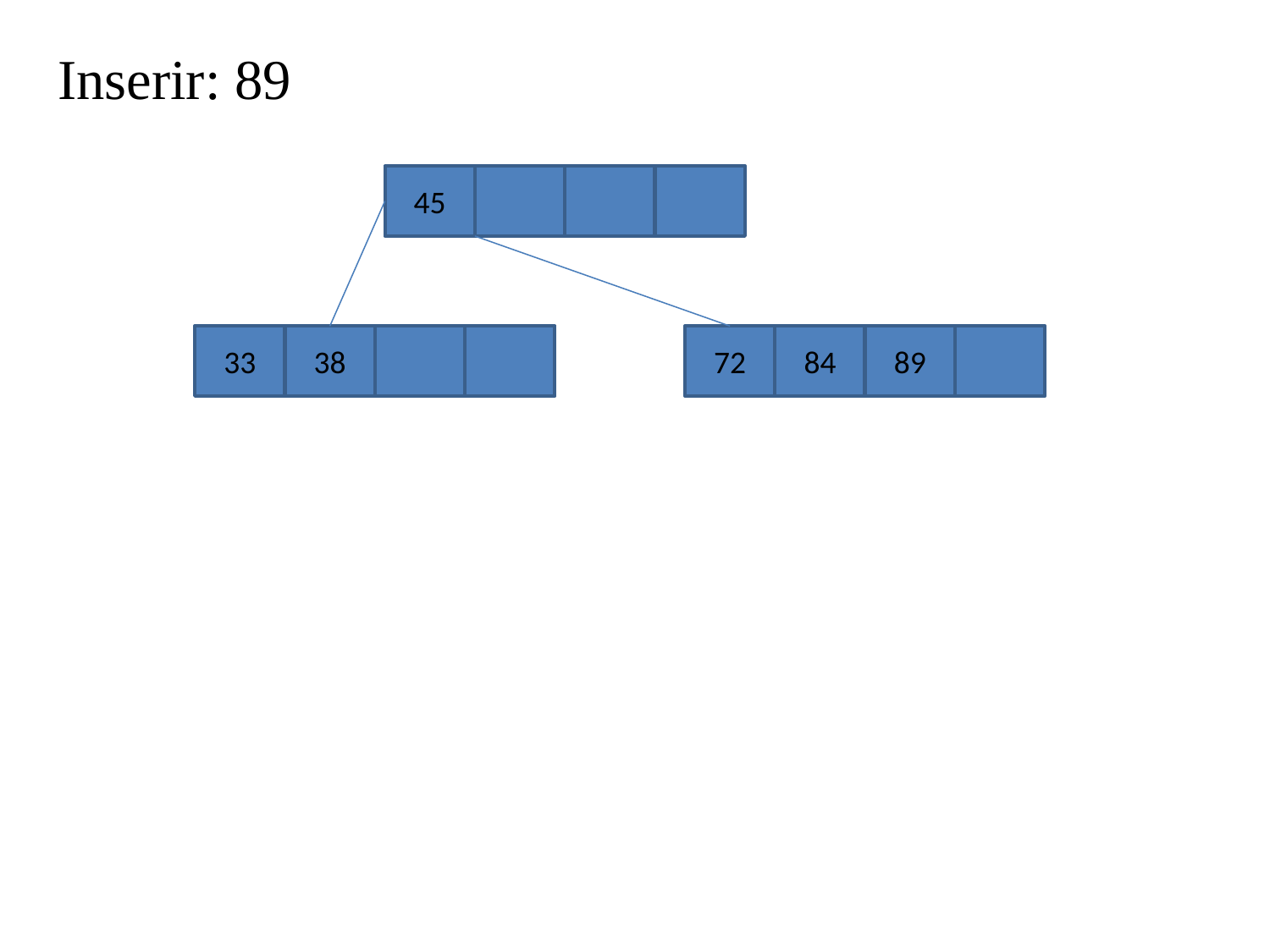

Inserir: 89
45

33
38

72
84
89